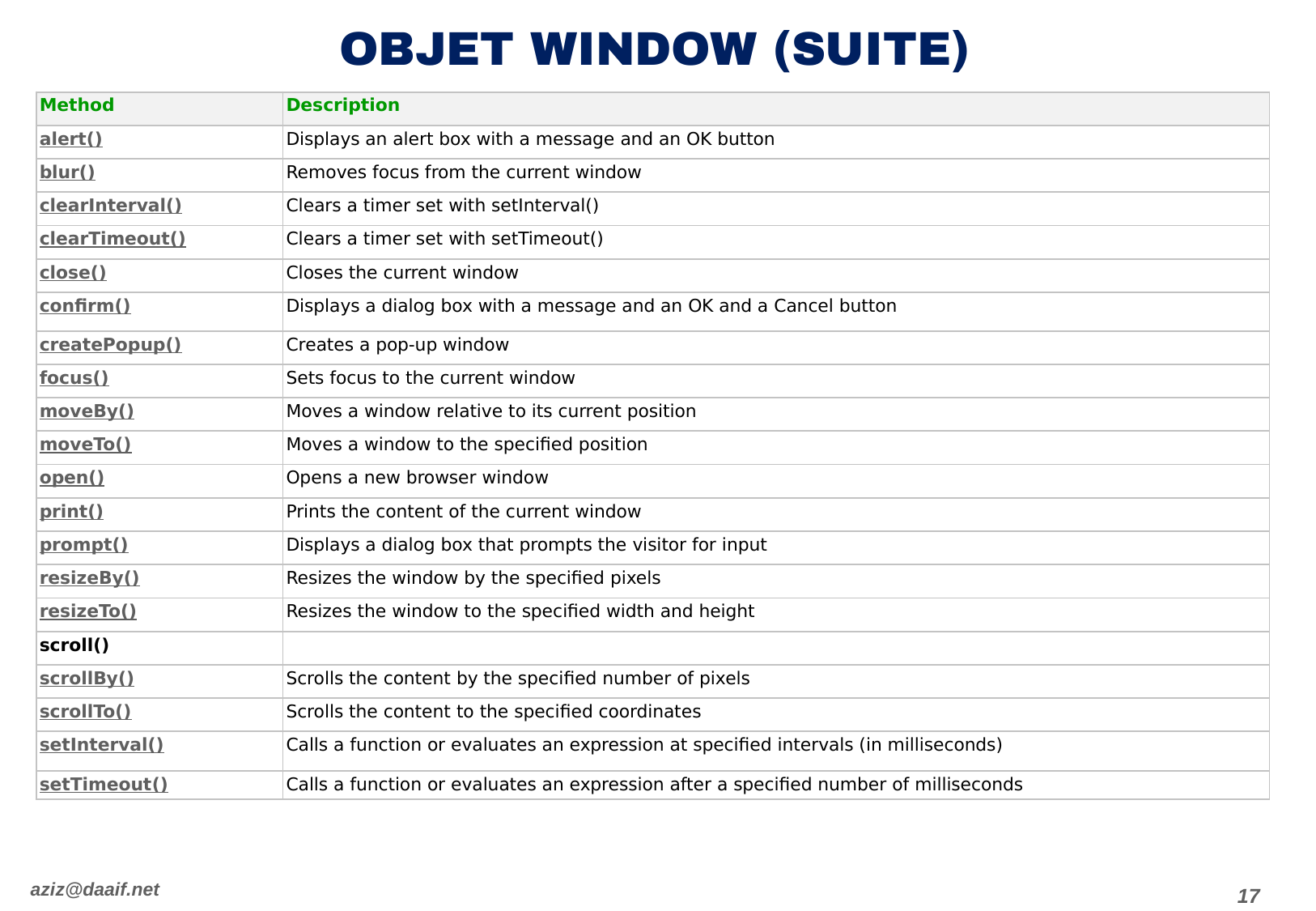

# Objet window (suite)
| Method | Description |
| --- | --- |
| alert() | Displays an alert box with a message and an OK button |
| blur() | Removes focus from the current window |
| clearInterval() | Clears a timer set with setInterval() |
| clearTimeout() | Clears a timer set with setTimeout() |
| close() | Closes the current window |
| confirm() | Displays a dialog box with a message and an OK and a Cancel button |
| createPopup() | Creates a pop-up window |
| focus() | Sets focus to the current window |
| moveBy() | Moves a window relative to its current position |
| moveTo() | Moves a window to the specified position |
| open() | Opens a new browser window |
| print() | Prints the content of the current window |
| prompt() | Displays a dialog box that prompts the visitor for input |
| resizeBy() | Resizes the window by the specified pixels |
| resizeTo() | Resizes the window to the specified width and height |
| scroll() |  |
| scrollBy() | Scrolls the content by the specified number of pixels |
| scrollTo() | Scrolls the content to the specified coordinates |
| setInterval() | Calls a function or evaluates an expression at specified intervals (in milliseconds) |
| setTimeout() | Calls a function or evaluates an expression after a specified number of milliseconds |